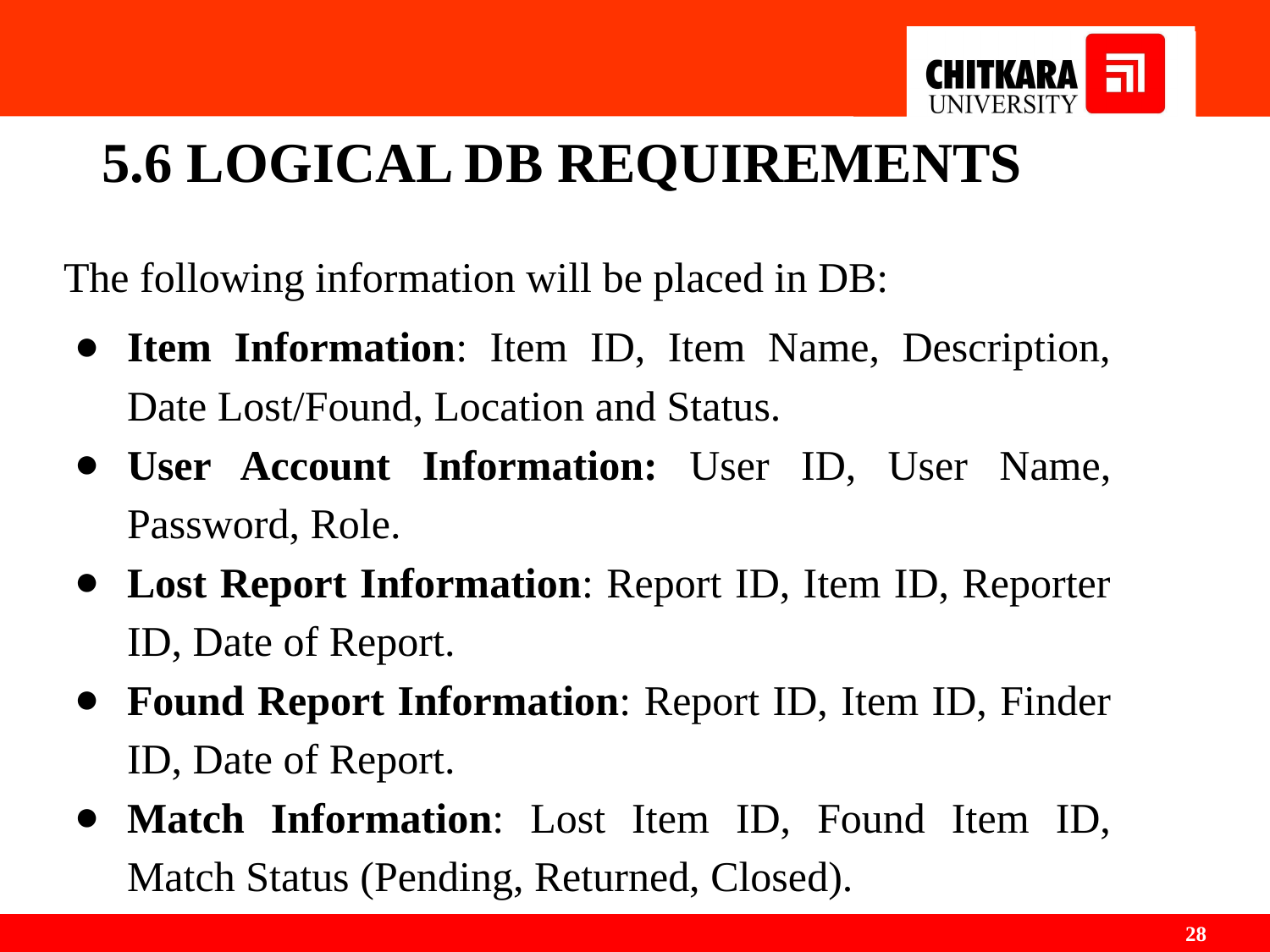

# 5.6 LOGICAL DB REQUIREMENTS
The following information will be placed in DB:
Item Information: Item ID, Item Name, Description, Date Lost/Found, Location and Status.
User Account Information: User ID, User Name, Password, Role.
Lost Report Information: Report ID, Item ID, Reporter ID, Date of Report.
Found Report Information: Report ID, Item ID, Finder ID, Date of Report.
Match Information: Lost Item ID, Found Item ID, Match Status (Pending, Returned, Closed).
28